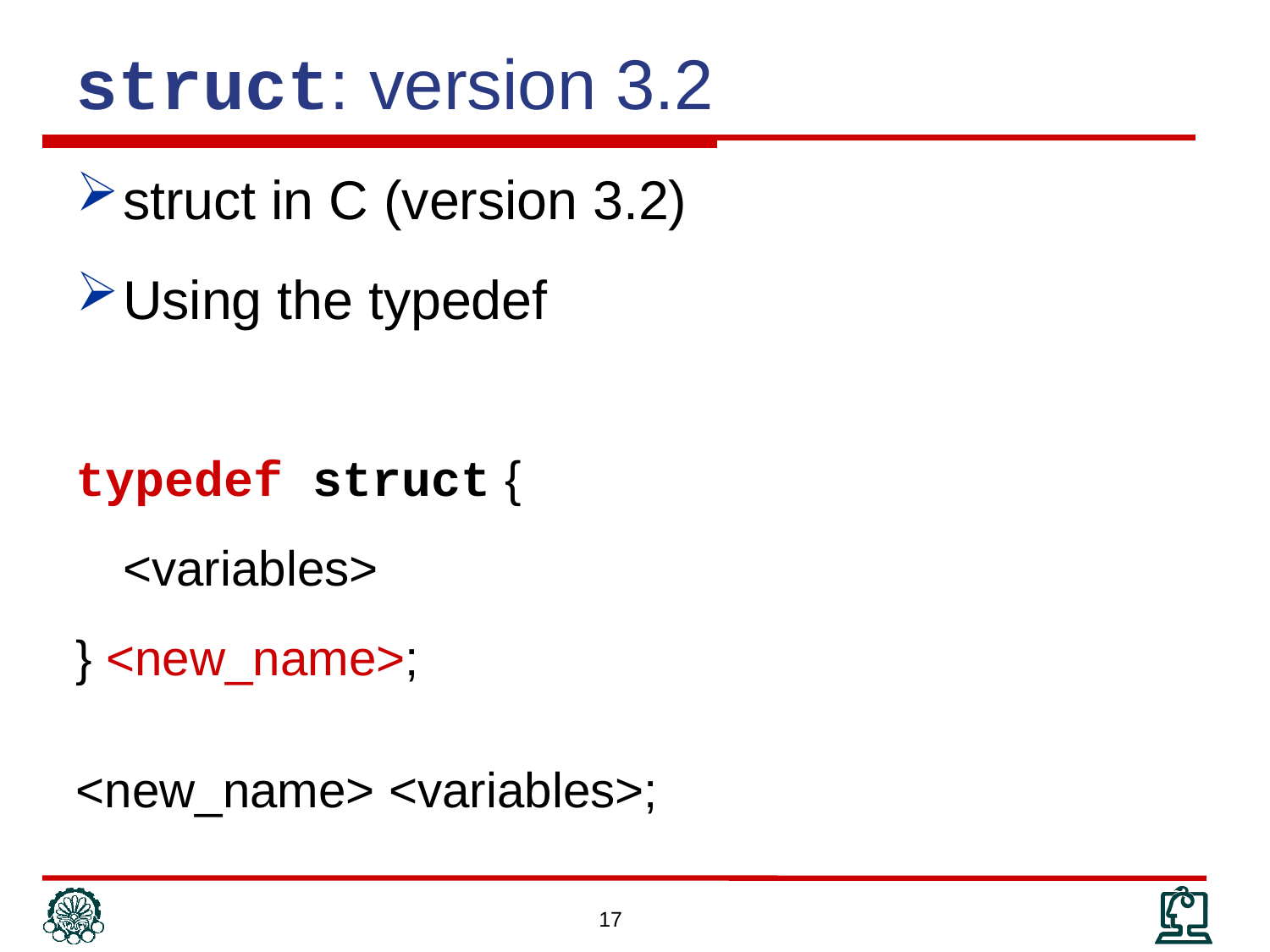

struct: version 3.2
struct in C (version 3.2)
Using the typedef

typedef struct {
	<variables>
} <new_name>;

<new_name> <variables>;
17